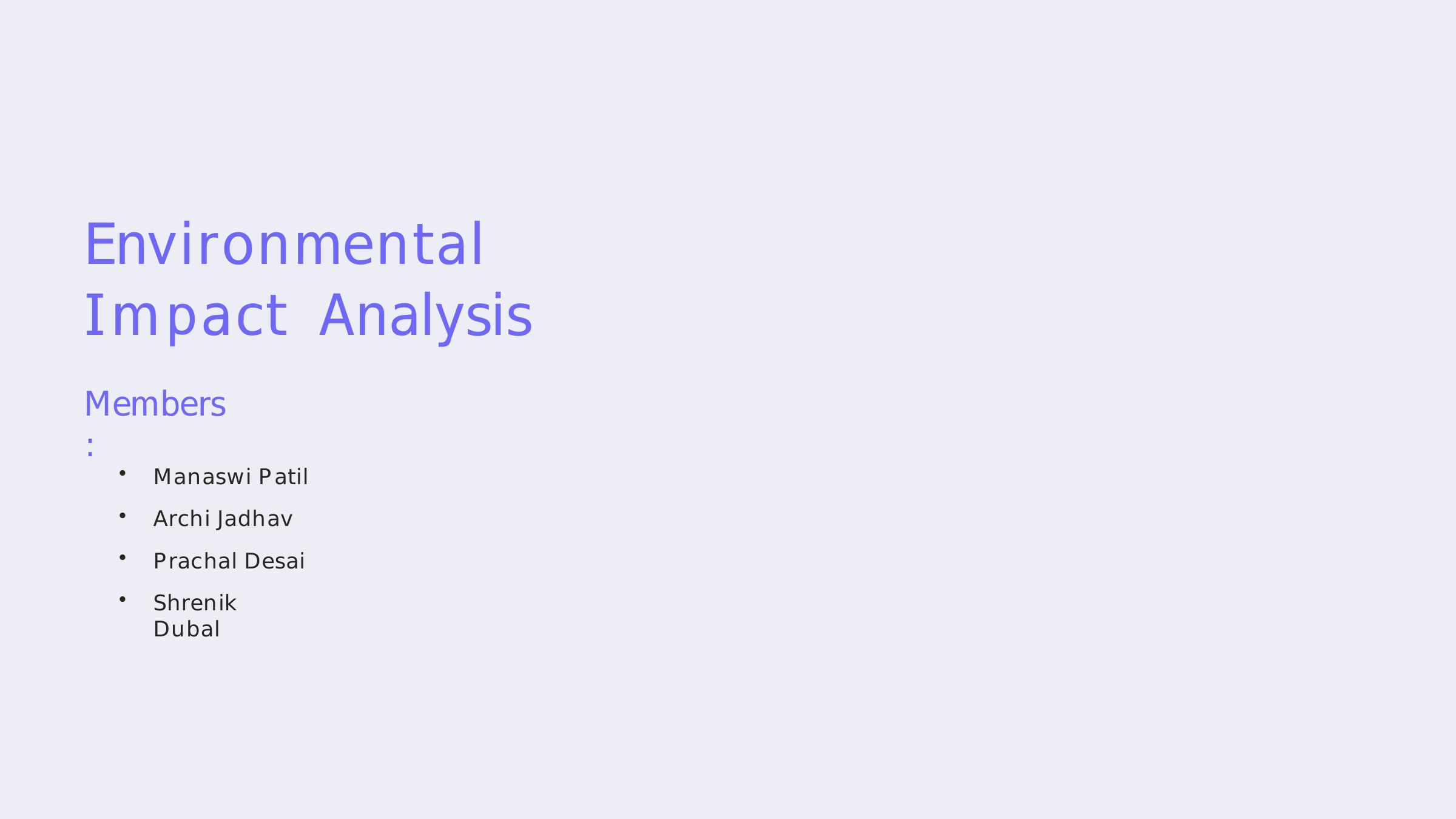

# Environmental Impact  Analysis
Members:
Manaswi Patil
Archi Jadhav
Prachal Desai
Shrenik Dubal